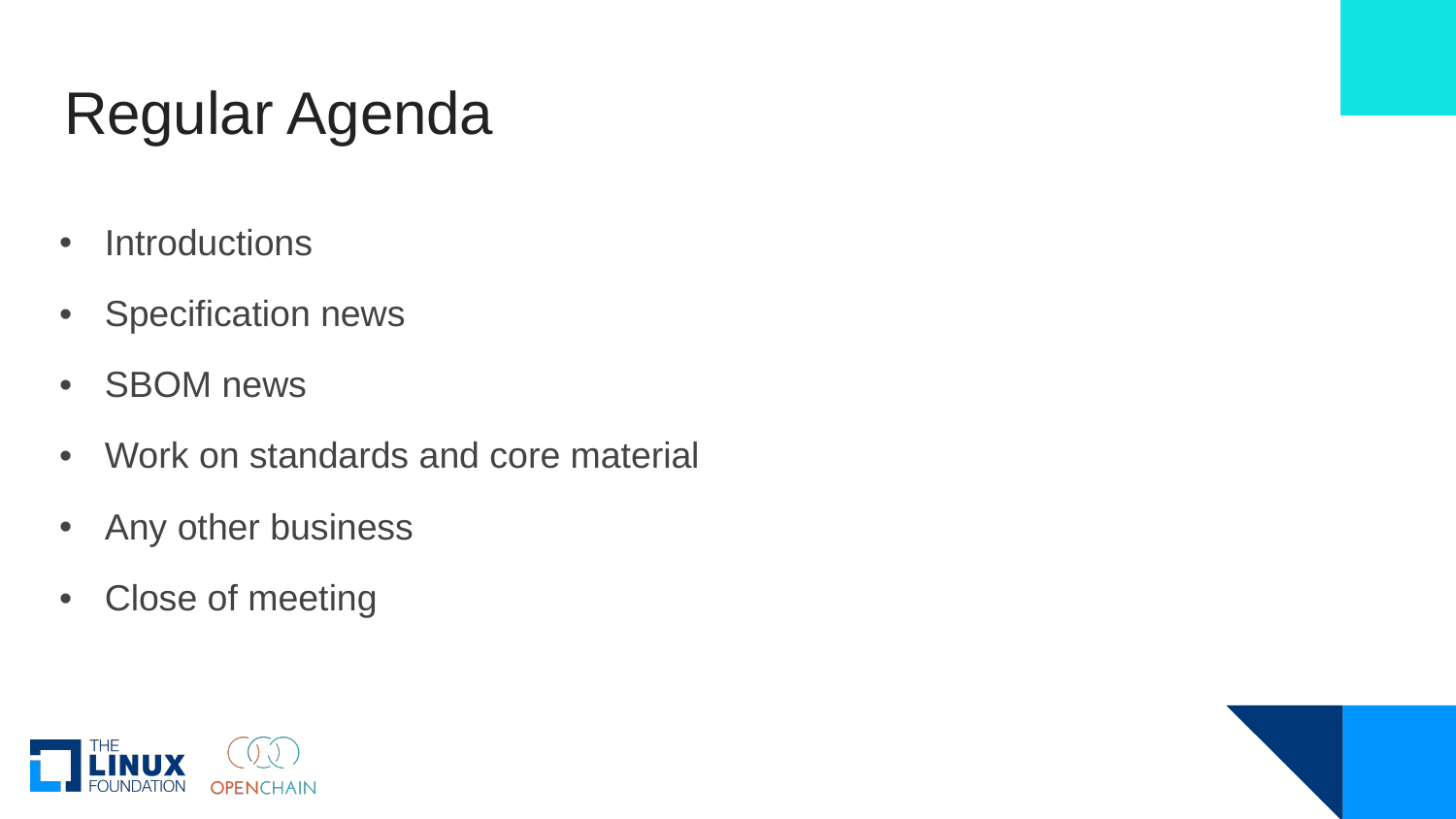

# Regular Agenda
Introductions
Specification news
SBOM news
Work on standards and core material
Any other business
Close of meeting